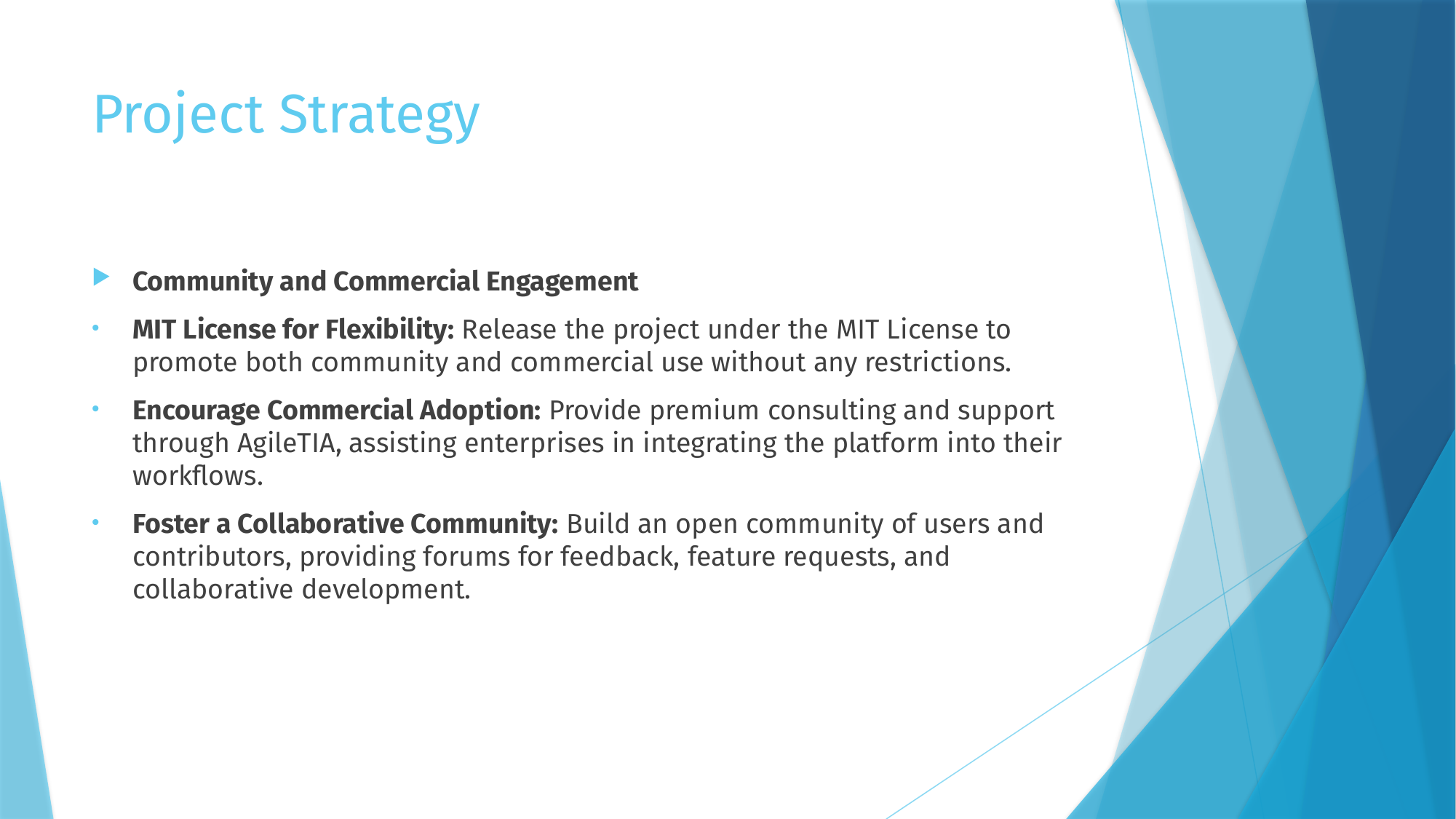

# Project Strategy
Community and Commercial Engagement
MIT License for Flexibility: Release the project under the MIT License to promote both community and commercial use without any restrictions.
Encourage Commercial Adoption: Provide premium consulting and support through AgileTIA, assisting enterprises in integrating the platform into their workflows.
Foster a Collaborative Community: Build an open community of users and contributors, providing forums for feedback, feature requests, and collaborative development.